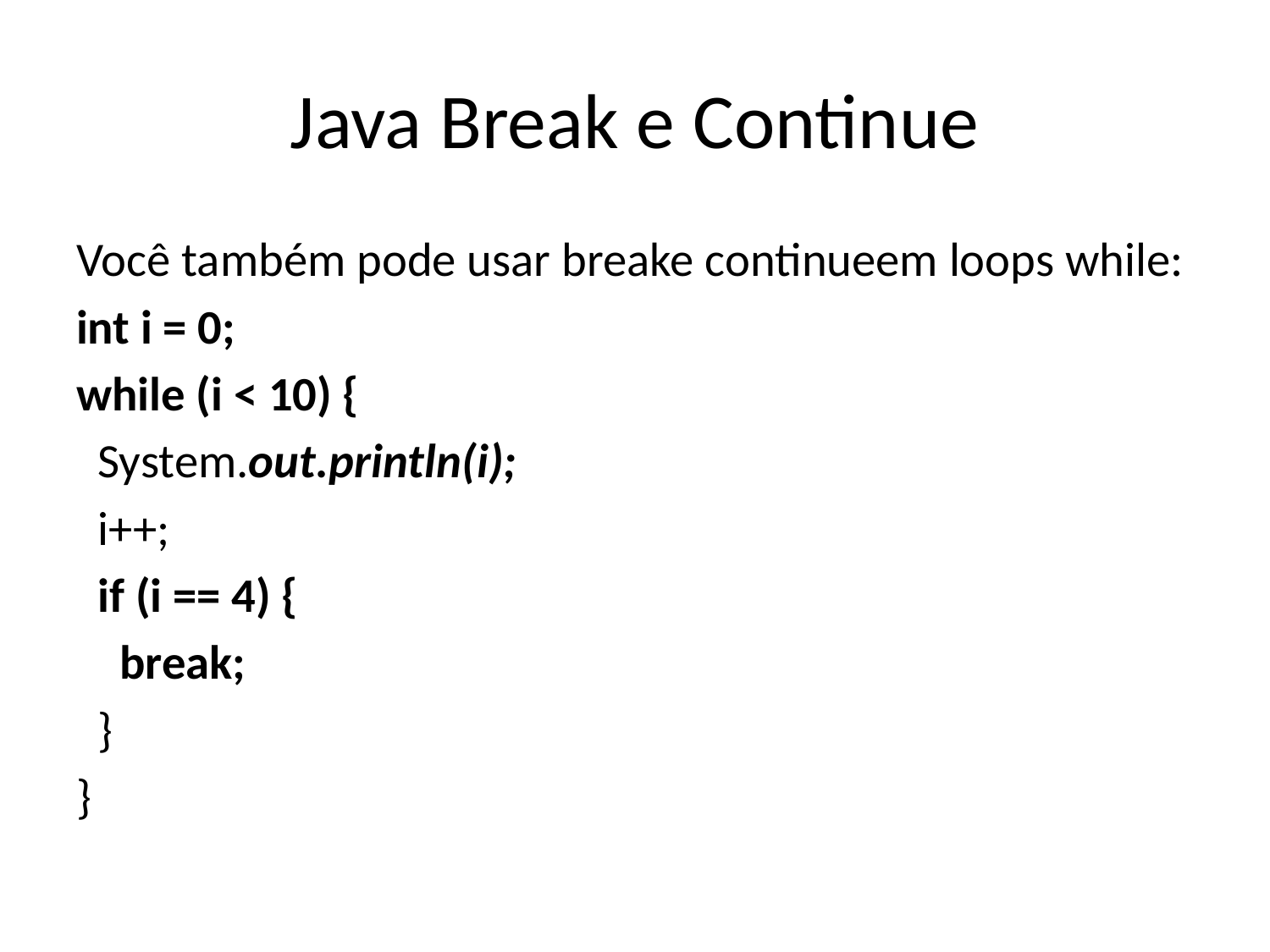

# Java Break e Continue
Você também pode usar breake continueem loops while:
int i = 0;
while (i < 10) {
  System.out.println(i);
  i++;
  if (i == 4) {
    break;
  }
}